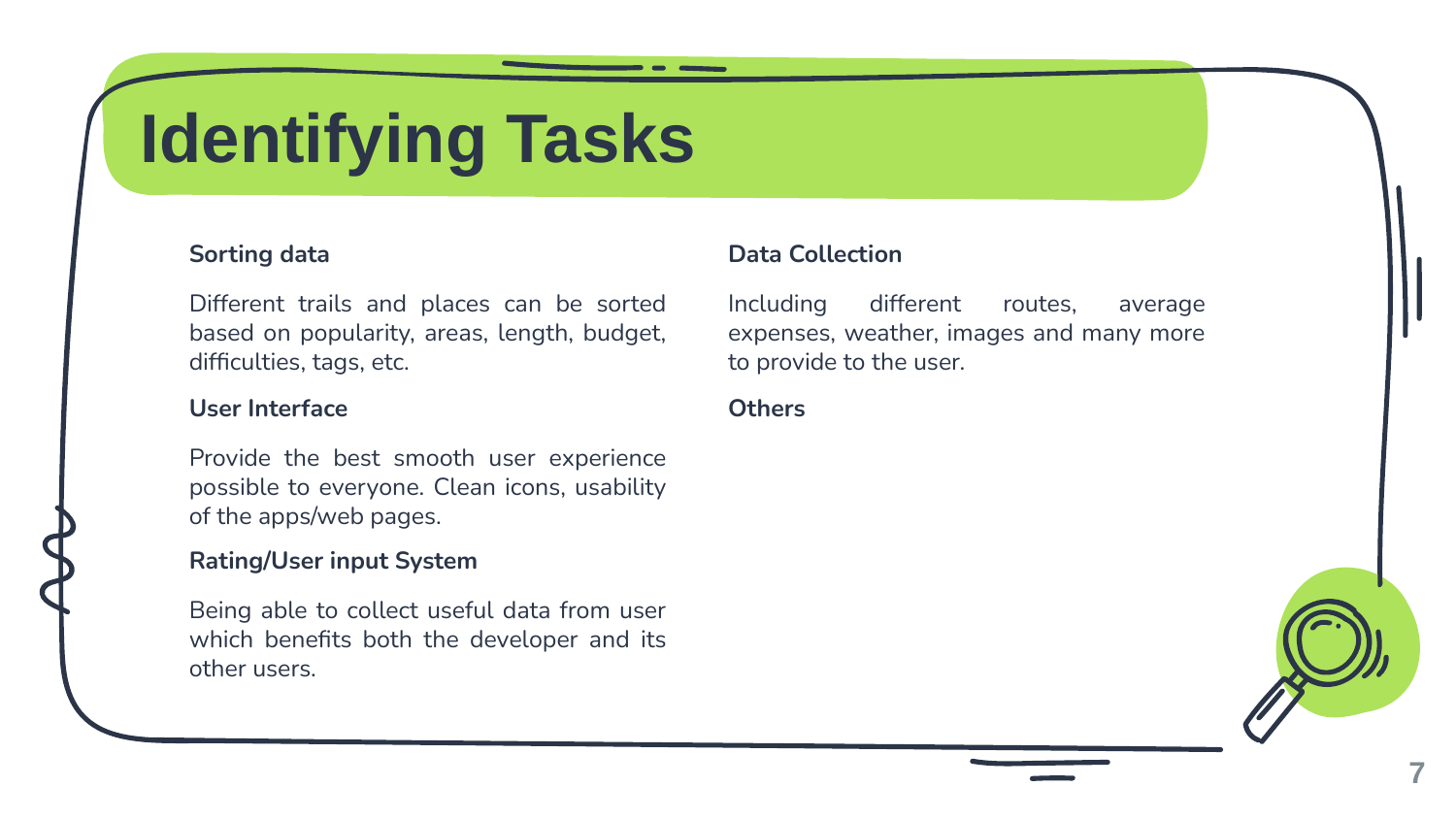

# Identifying Tasks
Sorting data
Different trails and places can be sorted based on popularity, areas, length, budget, difficulties, tags, etc.
Data Collection
Including different routes, average expenses, weather, images and many more to provide to the user.
User Interface
Provide the best smooth user experience possible to everyone. Clean icons, usability of the apps/web pages.
Others
Rating/User input System
Being able to collect useful data from user which benefits both the developer and its other users.

7